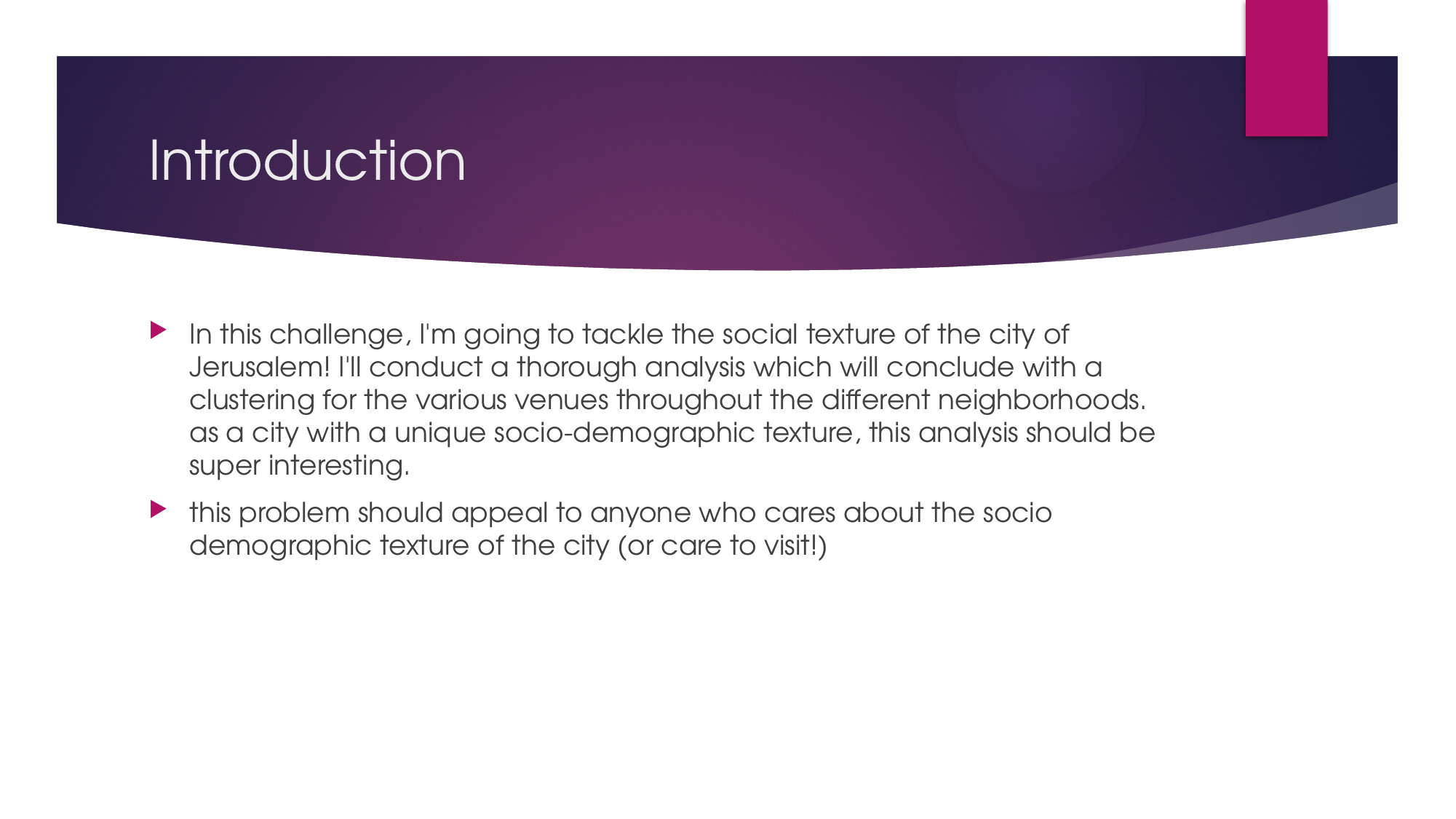

# Introduction
In this challenge, I'm going to tackle the social texture of the city of Jerusalem! I'll conduct a thorough analysis which will conclude with a clustering for the various venues throughout the different neighborhoods.  as a city with a unique socio-demographic texture, this analysis should be super interesting.
this problem should appeal to anyone who cares about the socio demographic texture of the city (or care to visit!)